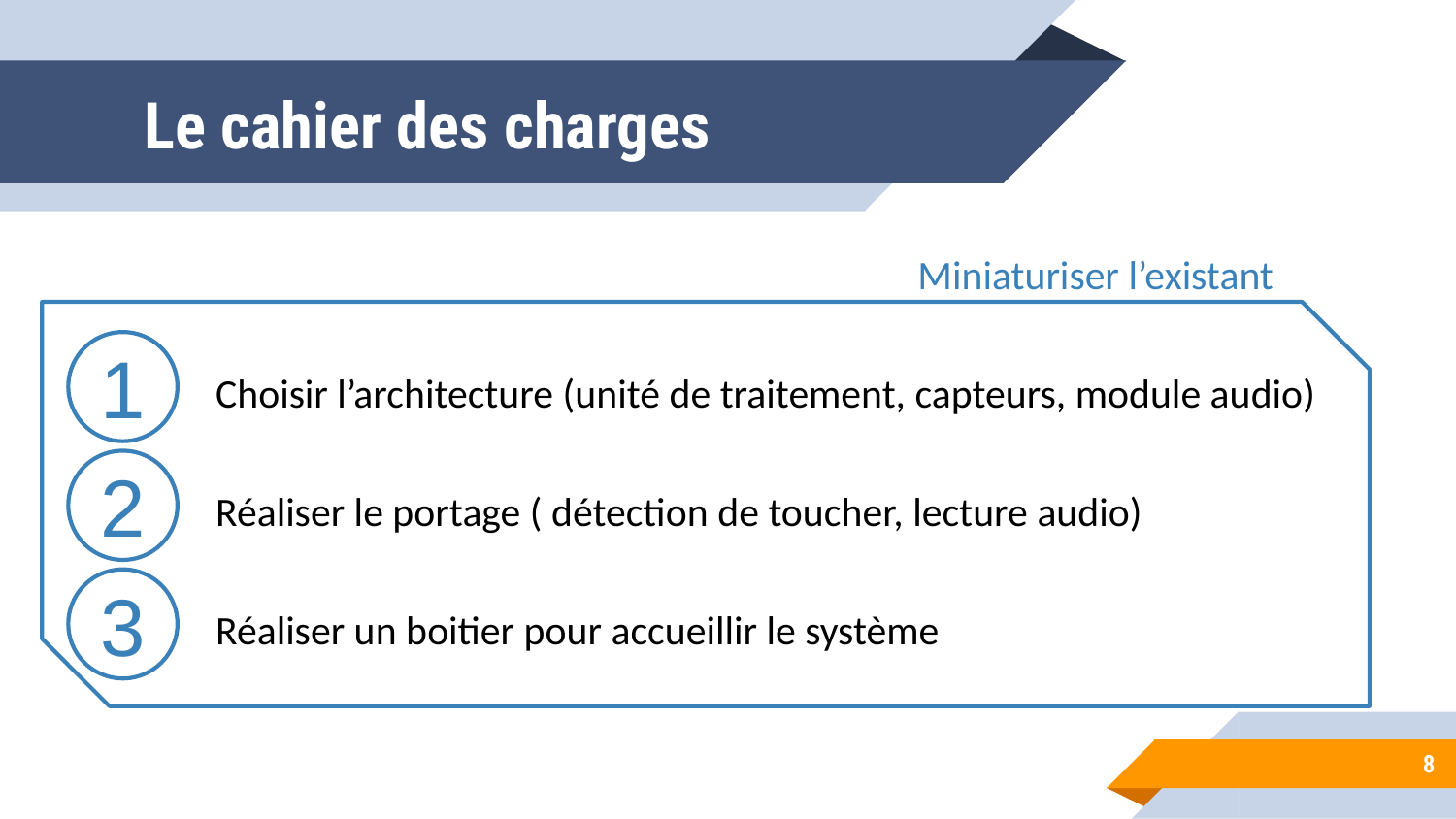

# Le cahier des charges
Miniaturiser l’existant

1
Choisir l’architecture (unité de traitement, capteurs, module audio)
2
Réaliser le portage ( détection de toucher, lecture audio)
3
Réaliser un boitier pour accueillir le système
8